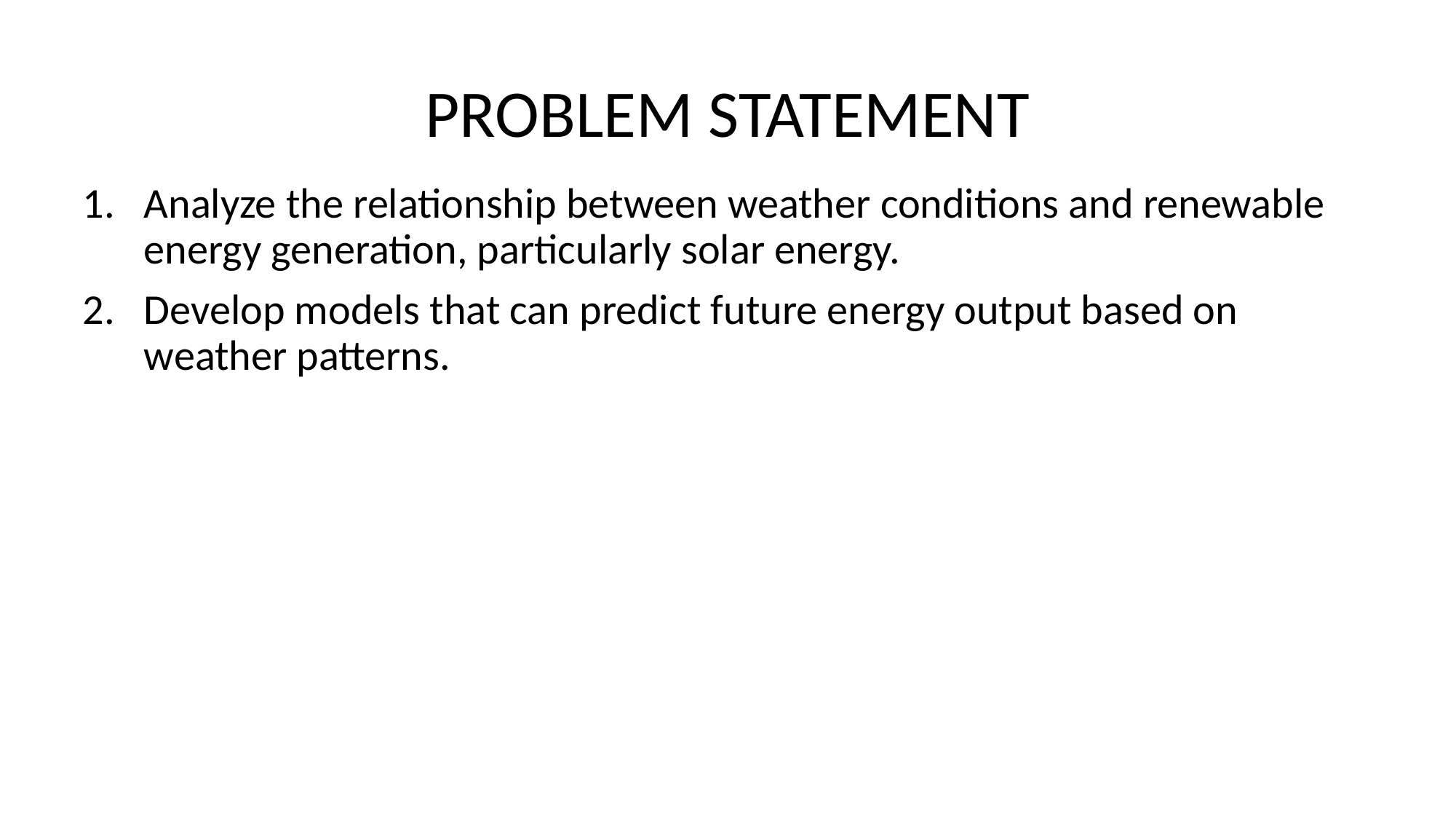

# PROBLEM STATEMENT
Analyze the relationship between weather conditions and renewable energy generation, particularly solar energy.
Develop models that can predict future energy output based on weather patterns.